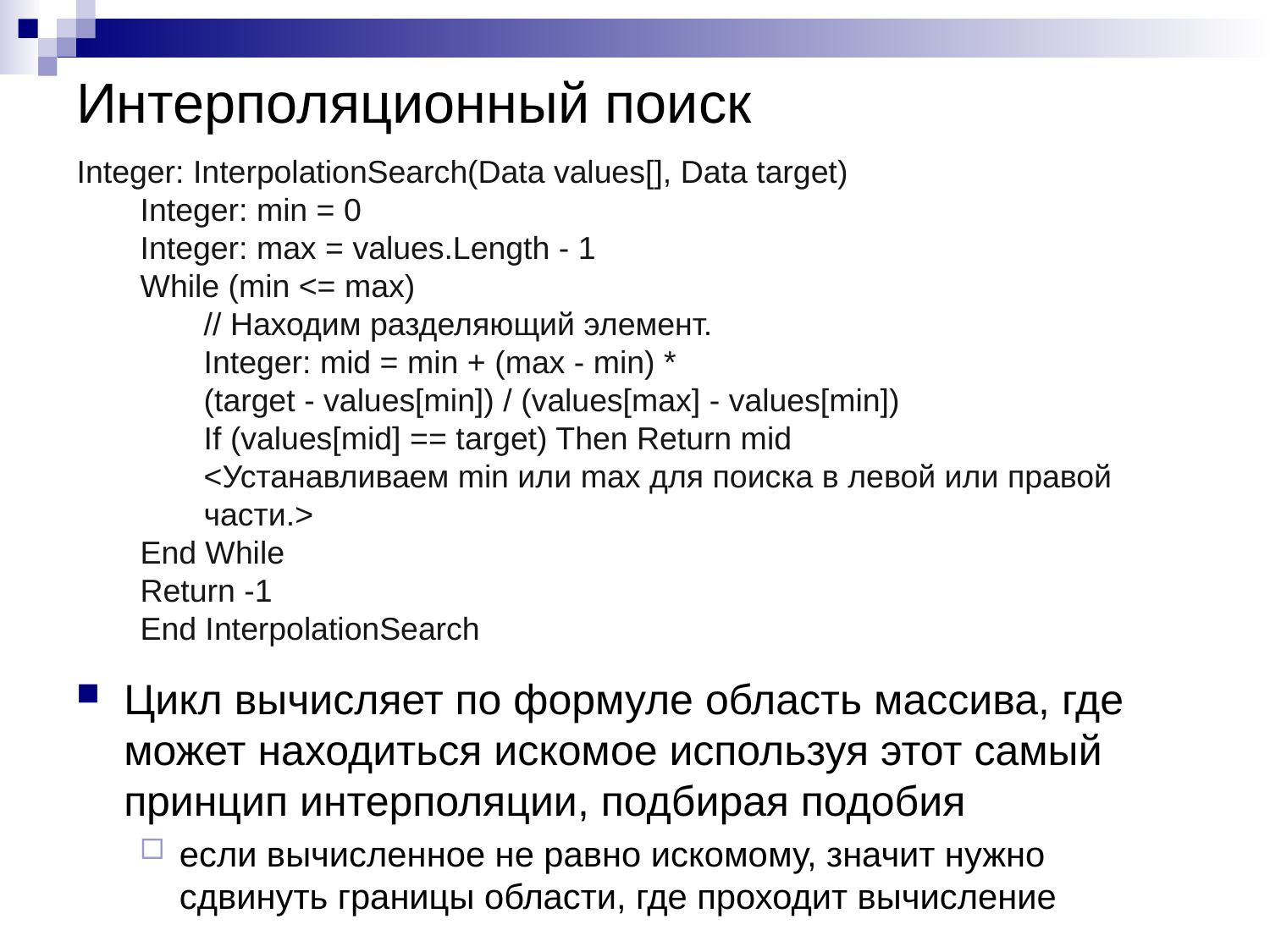

# Интерполяционный поиск
Integer: InterpolationSearch(Data values[], Data target)
Integer: min = 0
Integer: max = values.Length - 1
While (min <= max)
// Находим разделяющий элемент.
Integer: mid = min + (max - min) *
(target - values[min]) / (values[max] - values[min])
If (values[mid] == target) Then Return mid
<Устанавливаем min или max для поиска в левой или правой части.>
End While
Return -1
End InterpolationSearch
Цикл вычисляет по формуле область массива, где может находиться искомое используя этот самый принцип интерполяции, подбирая подобия
если вычисленное не равно искомому, значит нужно сдвинуть границы области, где проходит вычисление